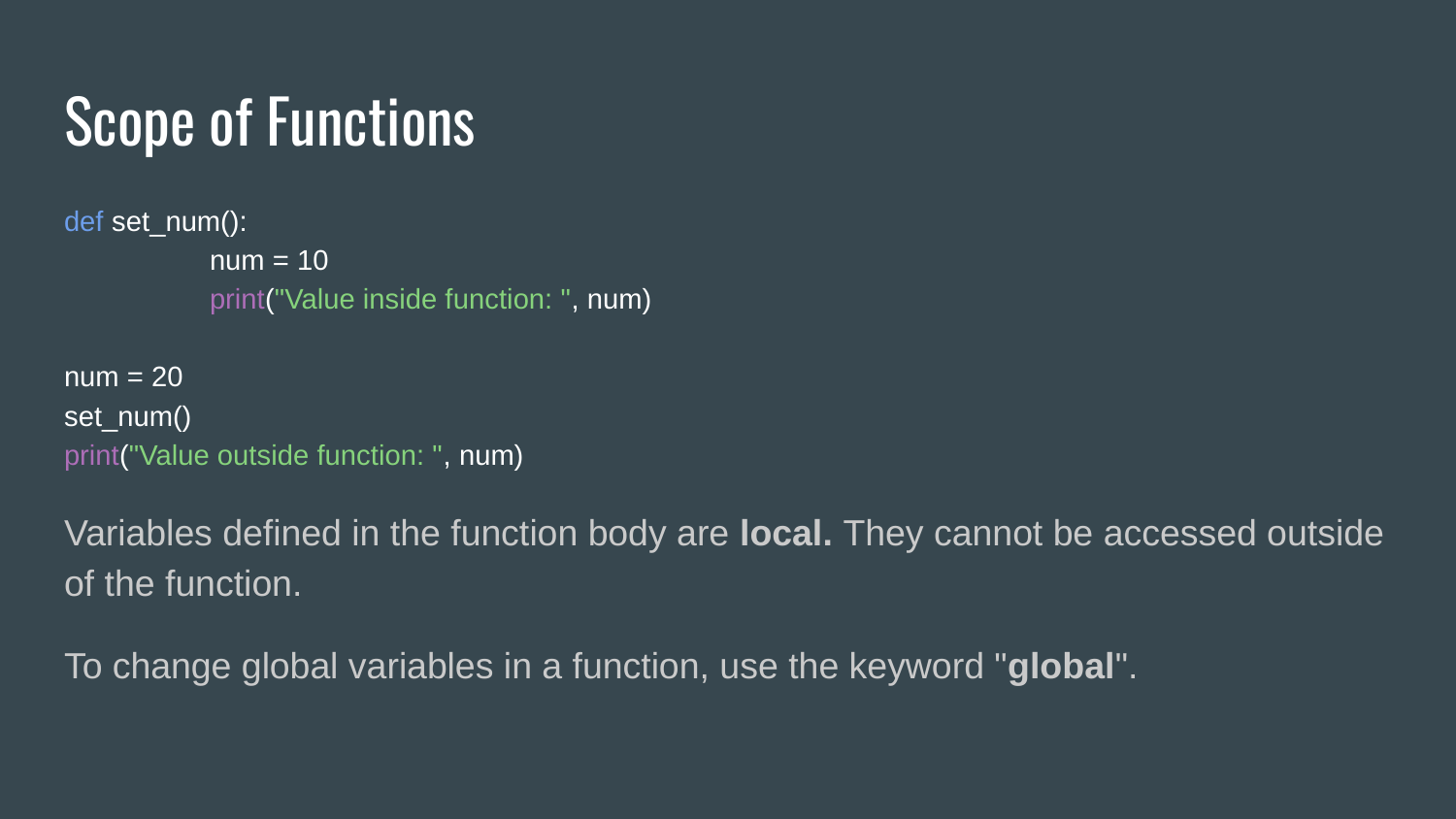

# Scope of Functions
def set_num():
	num = 10
	print("Value inside function: ", num)
num = 20
set_num()
print("Value outside function: ", num)
Variables defined in the function body are local. They cannot be accessed outside of the function.
To change global variables in a function, use the keyword "global".